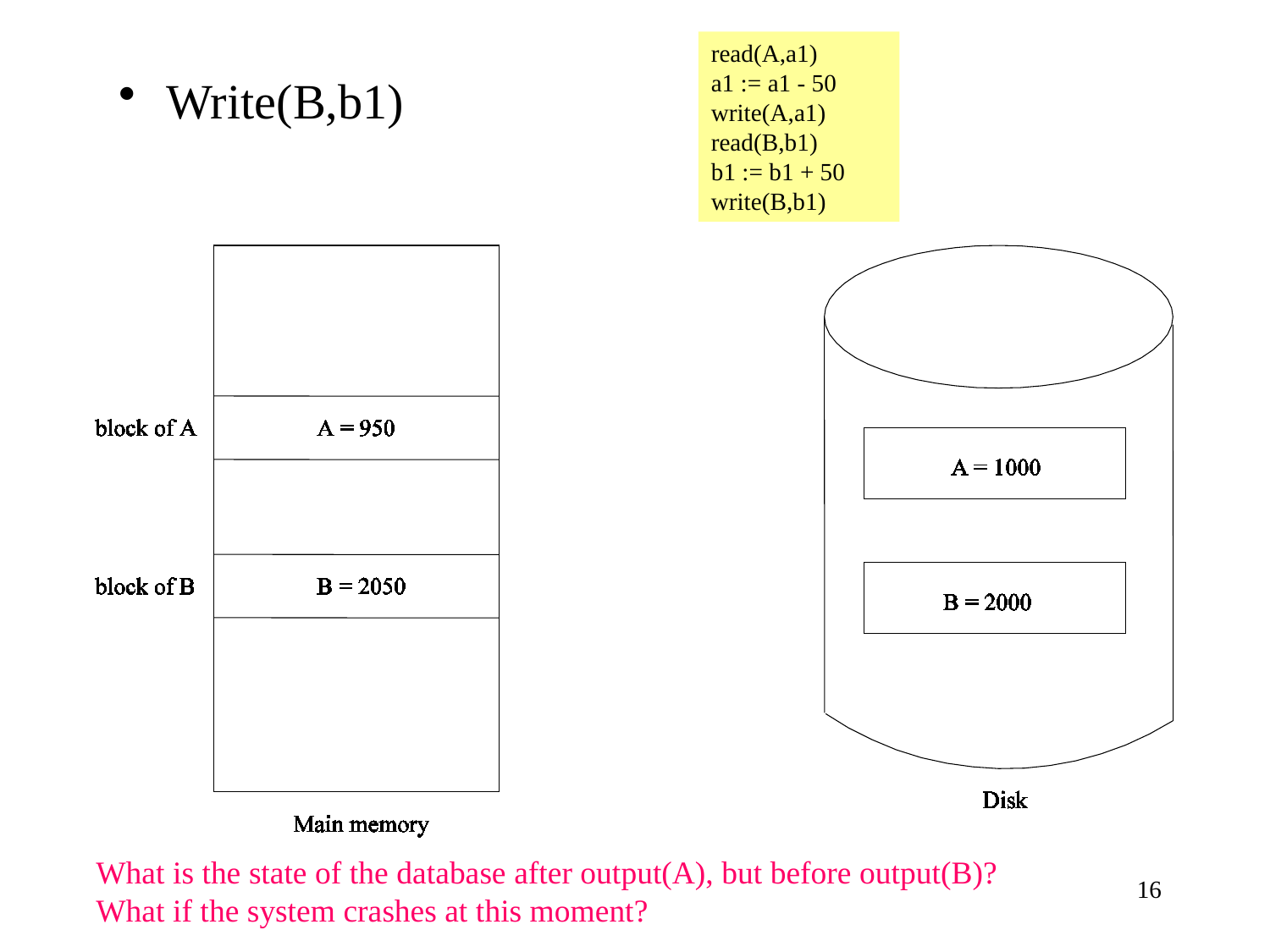

read(A,a1)
a1 := a1 - 50
write(A,a1)
read(B,b1)
b1 := b1 + 50
write(B,b1)
Write(B,b1)

What is the state of the database after output(A), but before output(B)?
What if the system crashes at this moment?
16